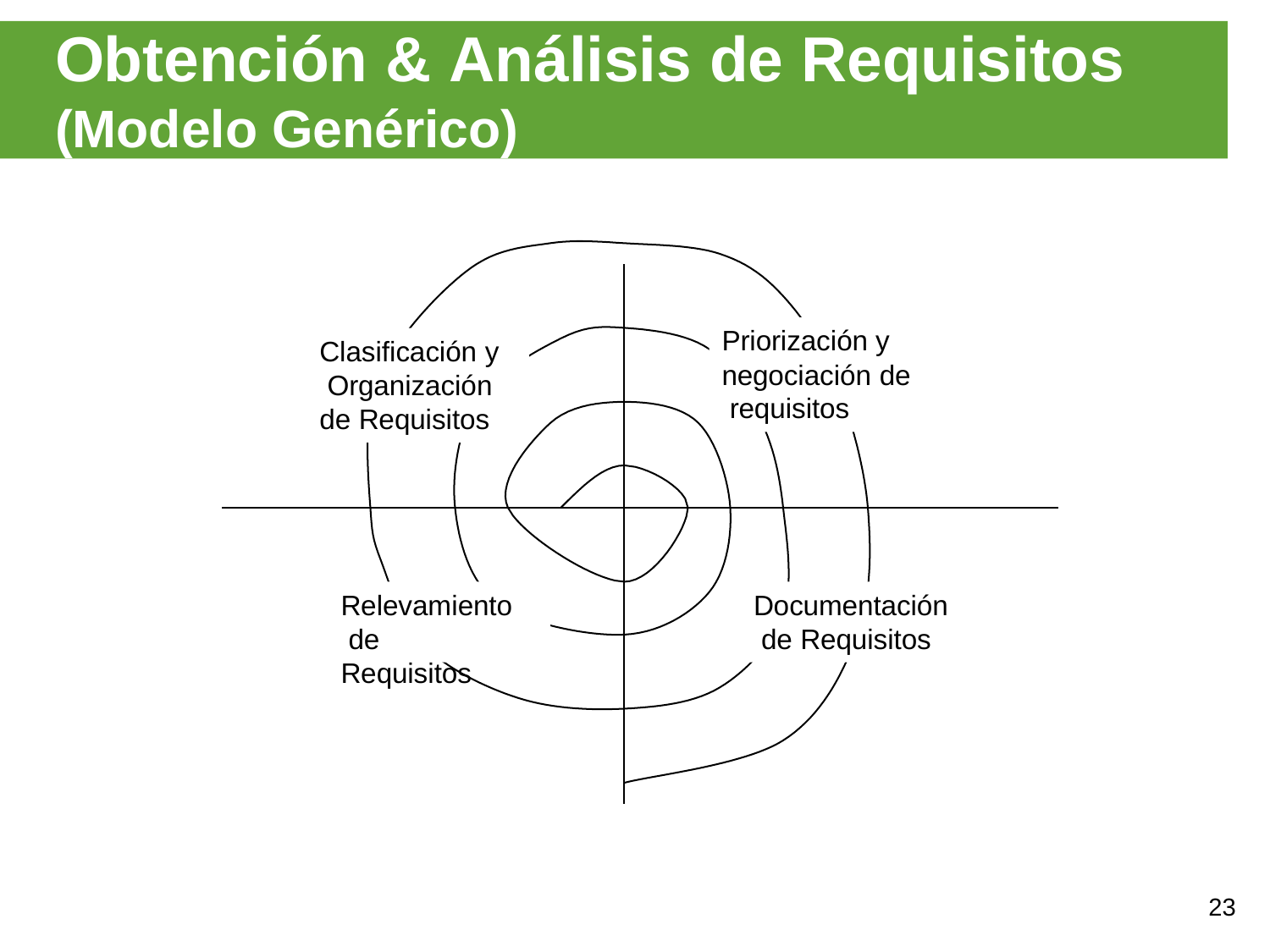

# Obtención & Análisis de Requisitos
(Modelo Genérico)

Priorización y  negociación de  requisitos
Clasificación y  Organización  de Requisitos

Relevamiento  de Requisitos
Documentación  de Requisitos
23